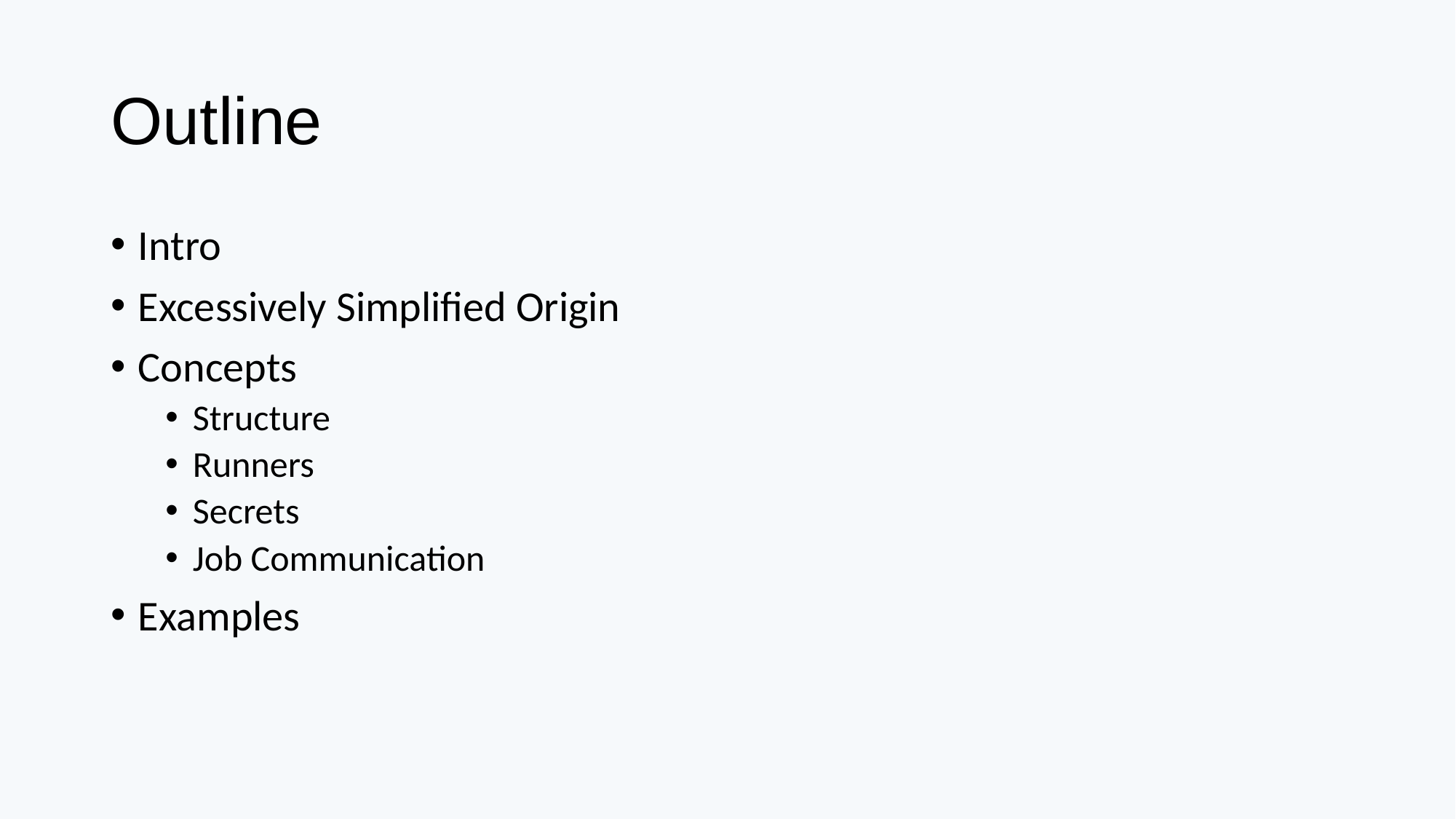

# Outline
Intro
Excessively Simplified Origin
Concepts
Structure
Runners
Secrets
Job Communication
Examples